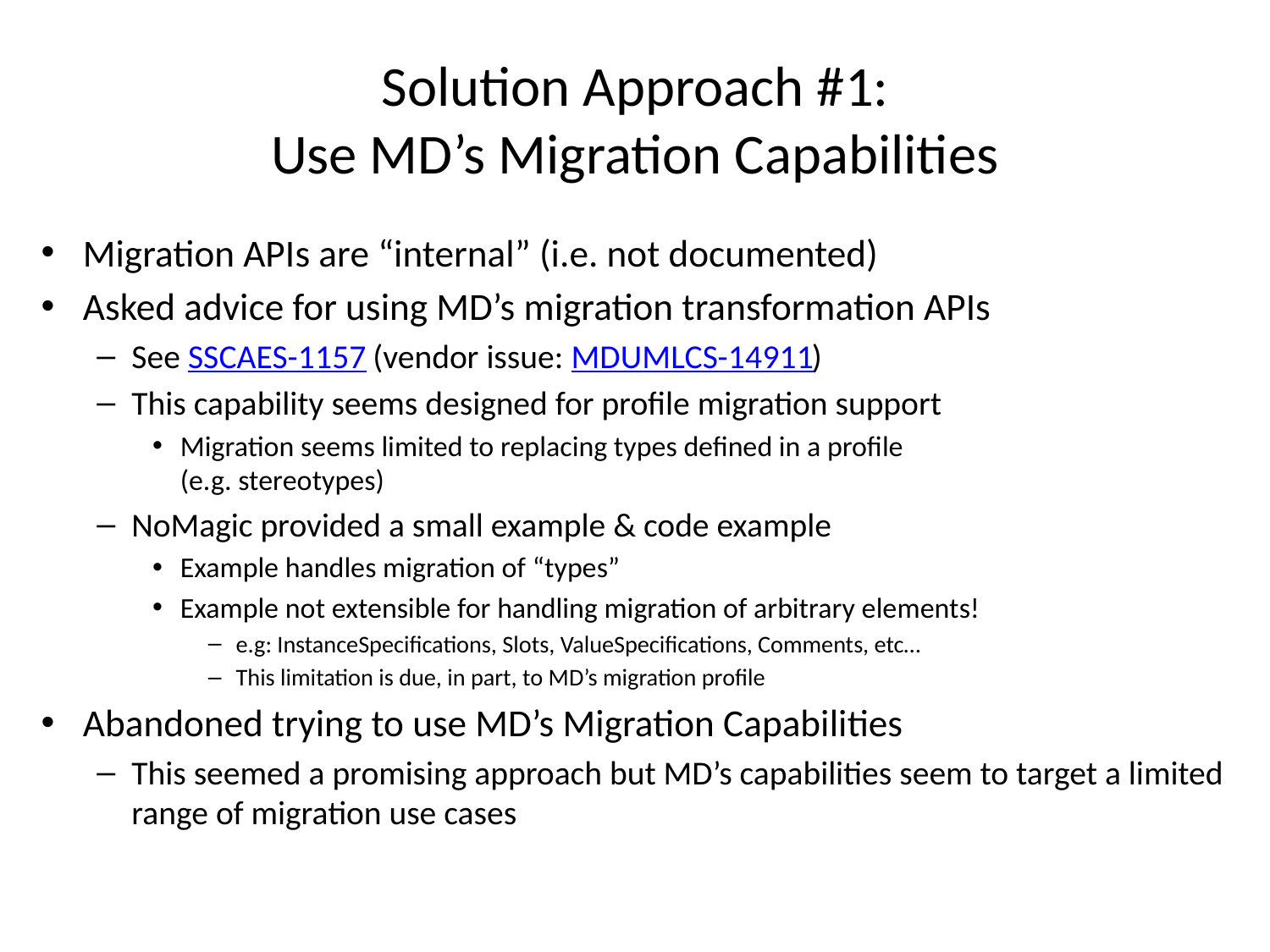

# Solution Approach #1: Use MD’s Migration Capabilities
Migration APIs are “internal” (i.e. not documented)
Asked advice for using MD’s migration transformation APIs
See SSCAES-1157 (vendor issue: MDUMLCS-14911)
This capability seems designed for profile migration support
Migration seems limited to replacing types defined in a profile
(e.g. stereotypes)
NoMagic provided a small example & code example
Example handles migration of “types”
Example not extensible for handling migration of arbitrary elements!
e.g: InstanceSpecifications, Slots, ValueSpecifications, Comments, etc…
This limitation is due, in part, to MD’s migration profile
Abandoned trying to use MD’s Migration Capabilities
This seemed a promising approach but MD’s capabilities seem to target a limited range of migration use cases